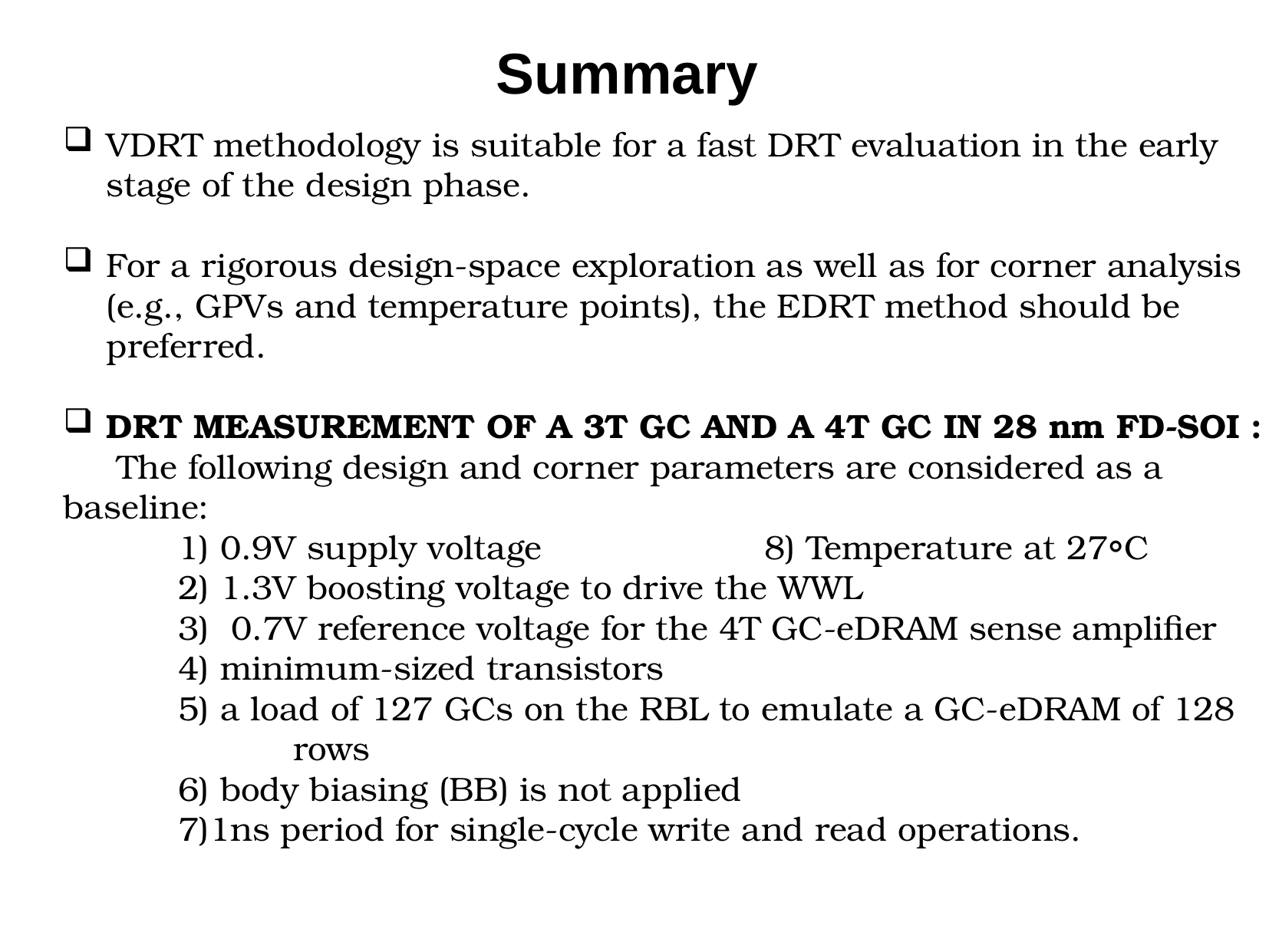

Summary
VDRT methodology is suitable for a fast DRT evaluation in the early stage of the design phase.

For a rigorous design-space exploration as well as for corner analysis (e.g., GPVs and temperature points), the EDRT method should be preferred.

DRT MEASUREMENT OF A 3T GC AND A 4T GC IN 28 nm FD-SOI :
     The following design and corner parameters are considered as a baseline:
	1) 0.9V supply voltage		 8) Temperature at 27◦C
	2) 1.3V boosting voltage to drive the WWL
	3)  0.7V reference voltage for the 4T GC-eDRAM sense amplifier
	4) minimum-sized transistors
	5) a load of 127 GCs on the RBL to emulate a GC-eDRAM of 128 		rows
	6) body biasing (BB) is not applied
	7)1ns period for single-cycle write and read operations.